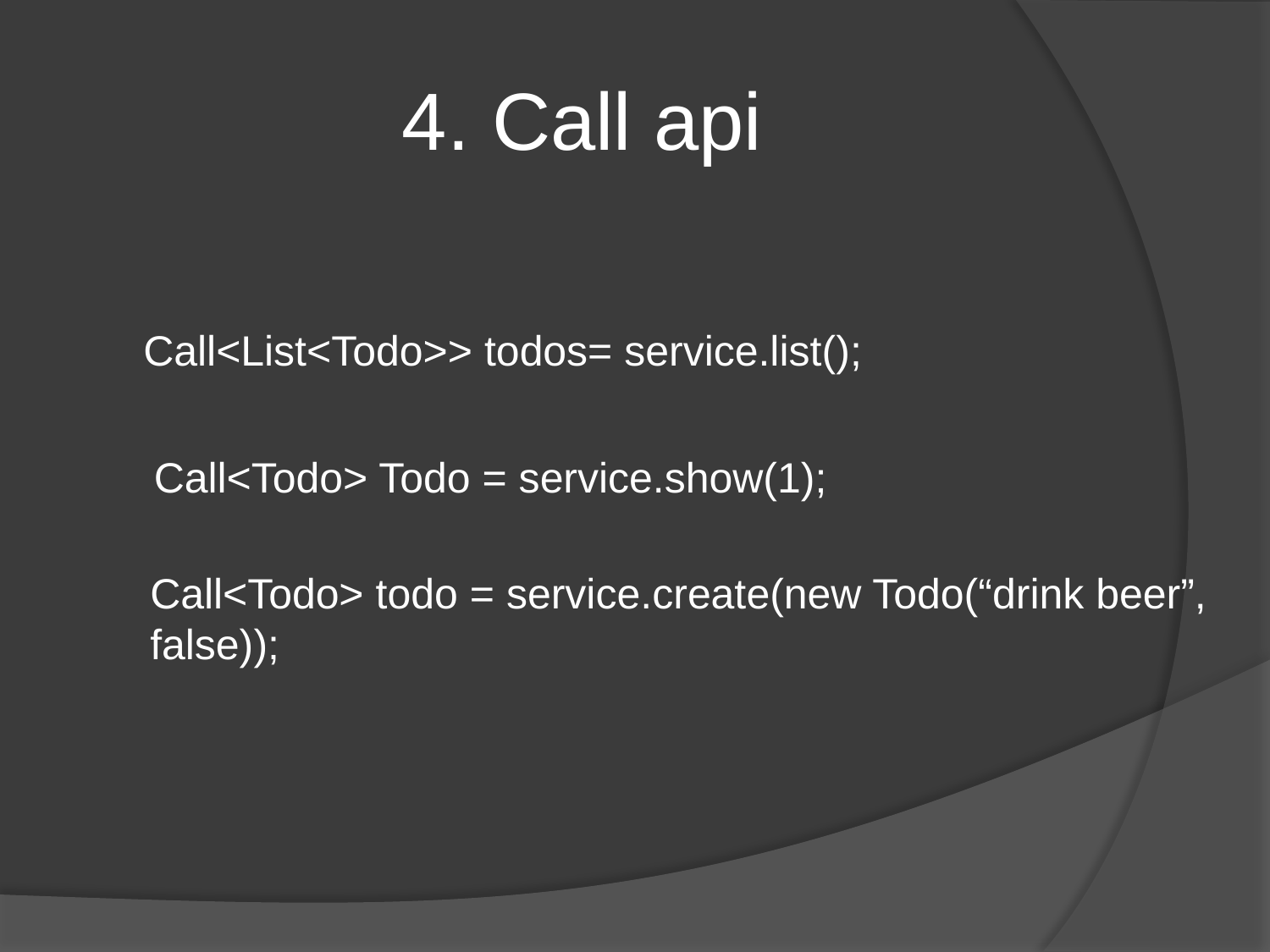

# 4. Call api
Call<List<Todo>> todos= service.list();
Call<Todo> Todo = service.show(1);
Call<Todo> todo = service.create(new Todo(“drink beer”, false));